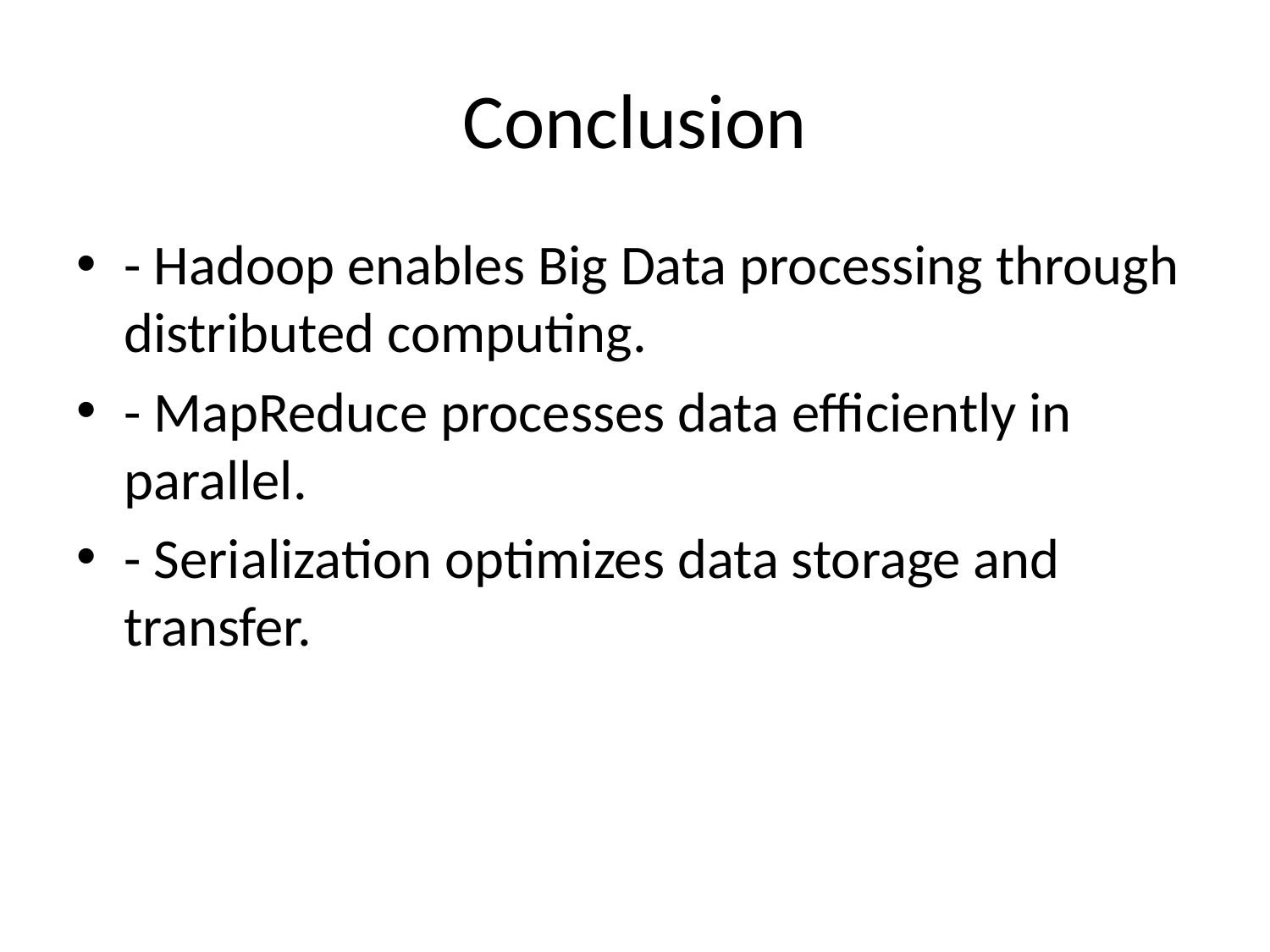

# Conclusion
- Hadoop enables Big Data processing through distributed computing.
- MapReduce processes data efficiently in parallel.
- Serialization optimizes data storage and transfer.